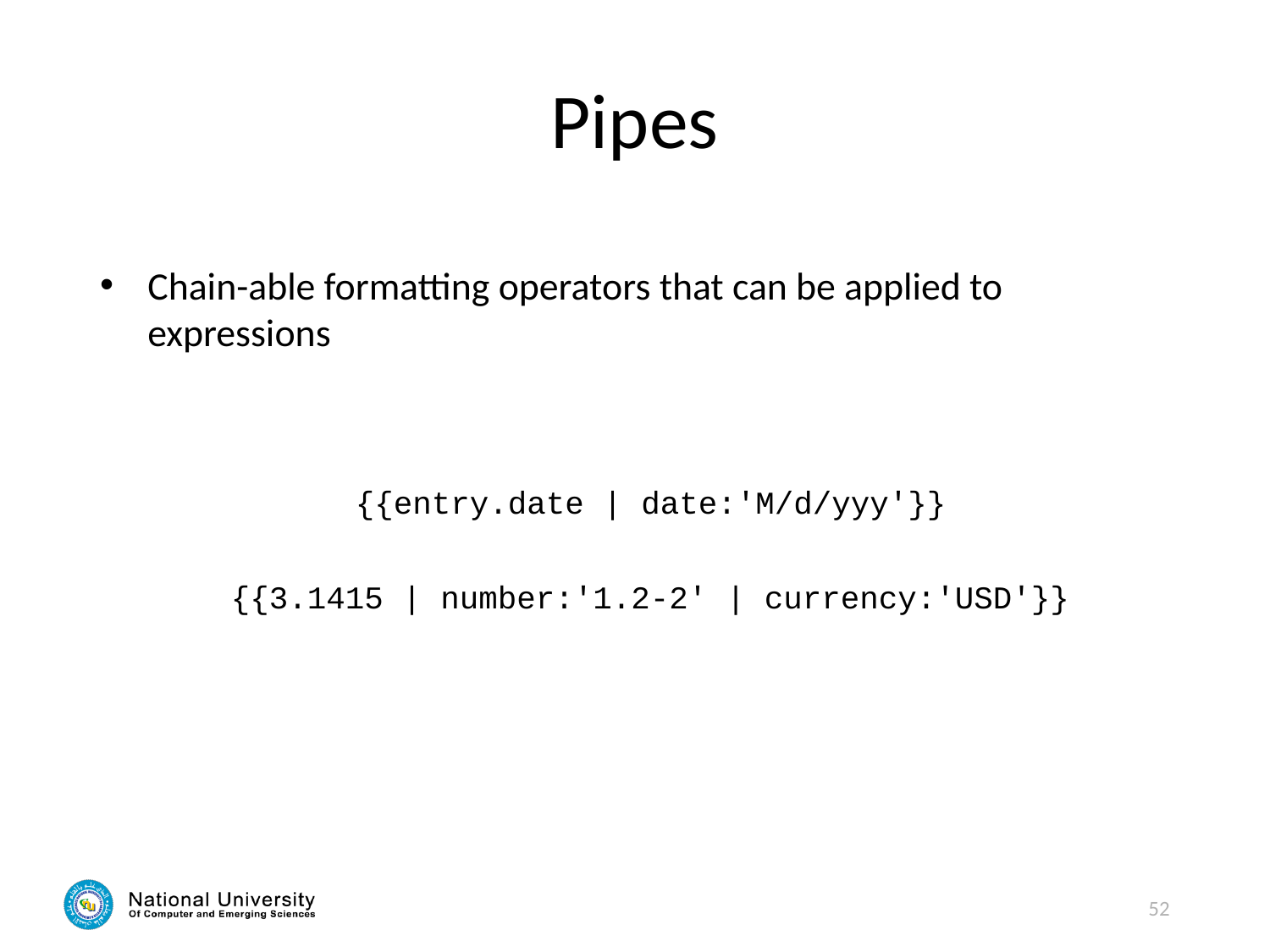

# Pipes
Chain-able formatting operators that can be applied to expressions
{{entry.date | date:'M/d/yyy'}}
{{3.1415 | number:'1.2-2' | currency:'USD'}}
52